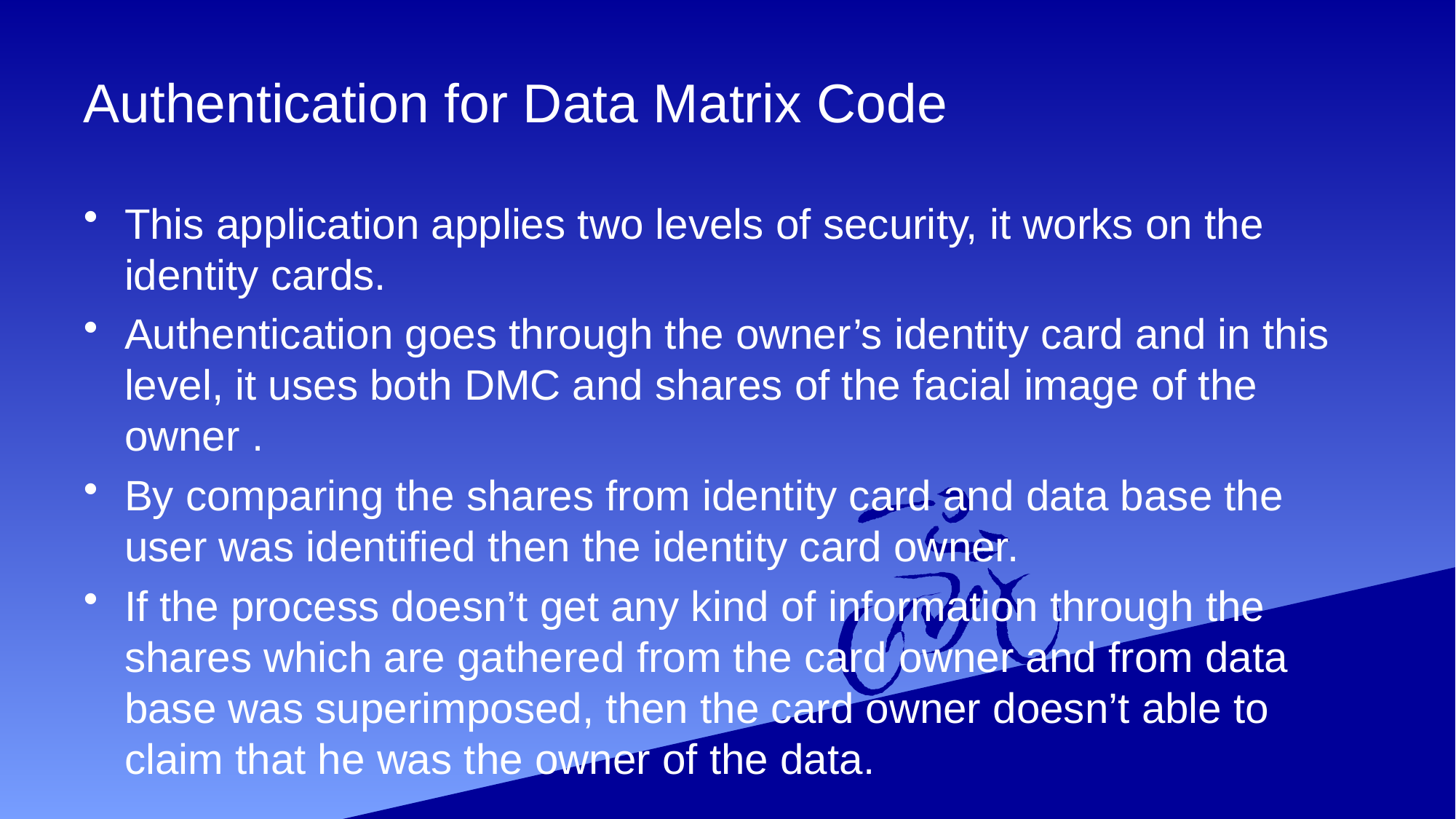

# Authentication for Data Matrix Code
This application applies two levels of security, it works on the identity cards.
Authentication goes through the owner’s identity card and in this level, it uses both DMC and shares of the facial image of the owner .
By comparing the shares from identity card and data base the user was identified then the identity card owner.
If the process doesn’t get any kind of information through the shares which are gathered from the card owner and from data base was superimposed, then the card owner doesn’t able to claim that he was the owner of the data.